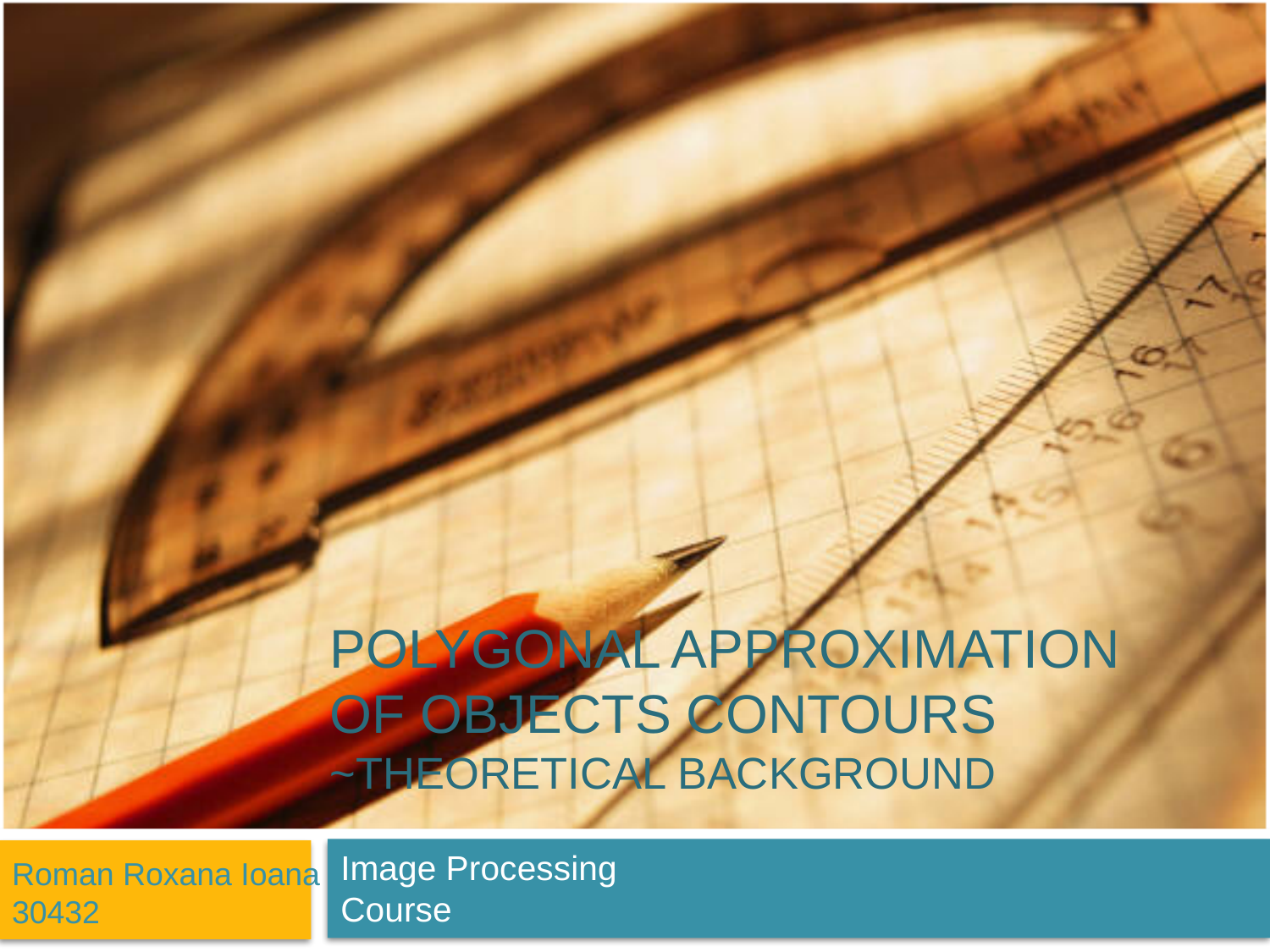

# Polygonal approximation of objects contours ~Theoretical background
Image Processing
Course
Roman Roxana Ioana
30432